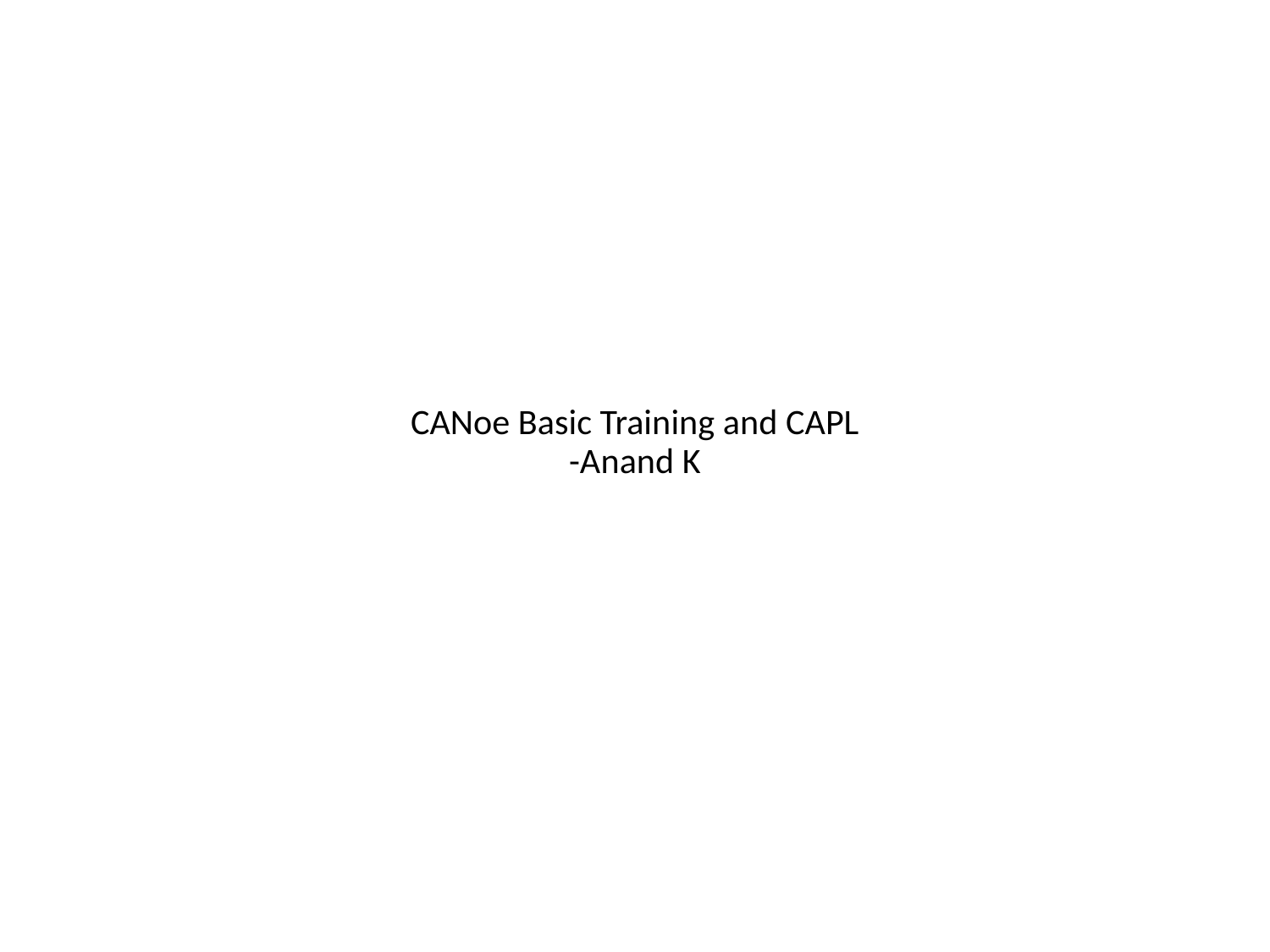

# CANoe Basic Training and CAPL -Anand K